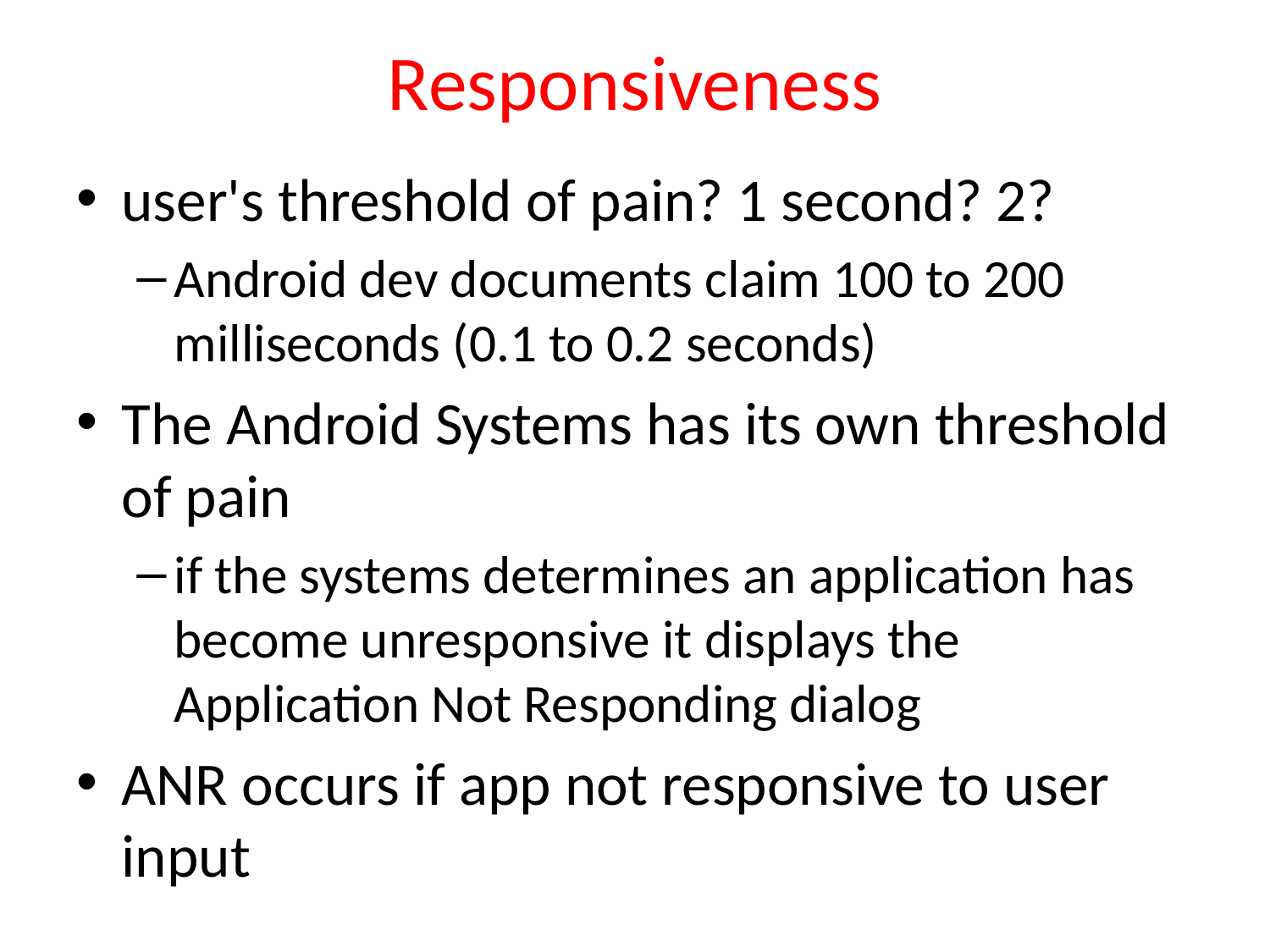

# Responsiveness
user's threshold of pain? 1 second? 2?
Android dev documents claim 100 to 200 milliseconds (0.1 to 0.2 seconds)
The Android Systems has its own threshold of pain
if the systems determines an application has become unresponsive it displays the Application Not Responding dialog
ANR occurs if app not responsive to user input